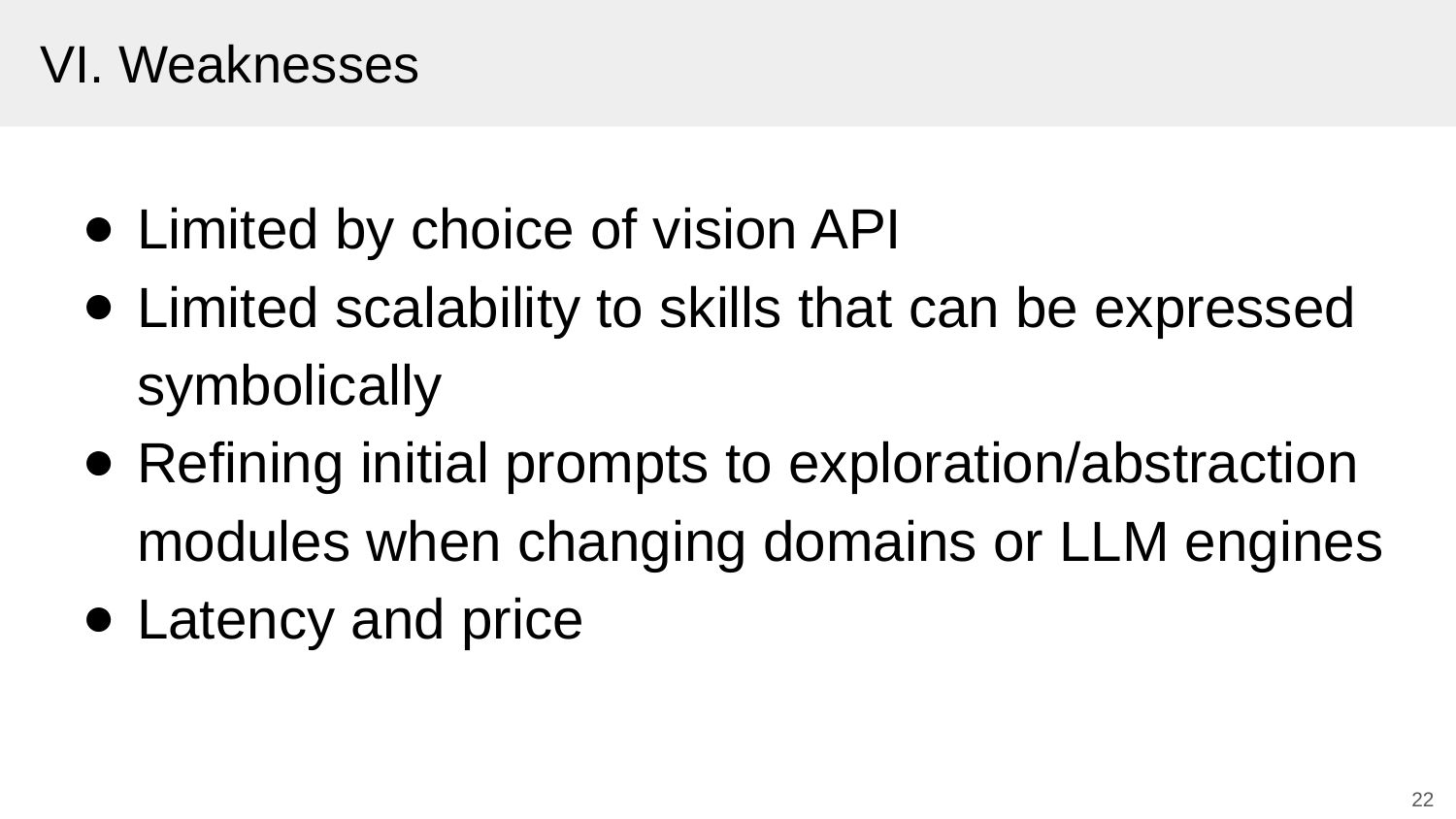

# VI. Weaknesses
Limited by choice of vision API
Limited scalability to skills that can be expressed symbolically
Refining initial prompts to exploration/abstraction modules when changing domains or LLM engines
Latency and price
22
22